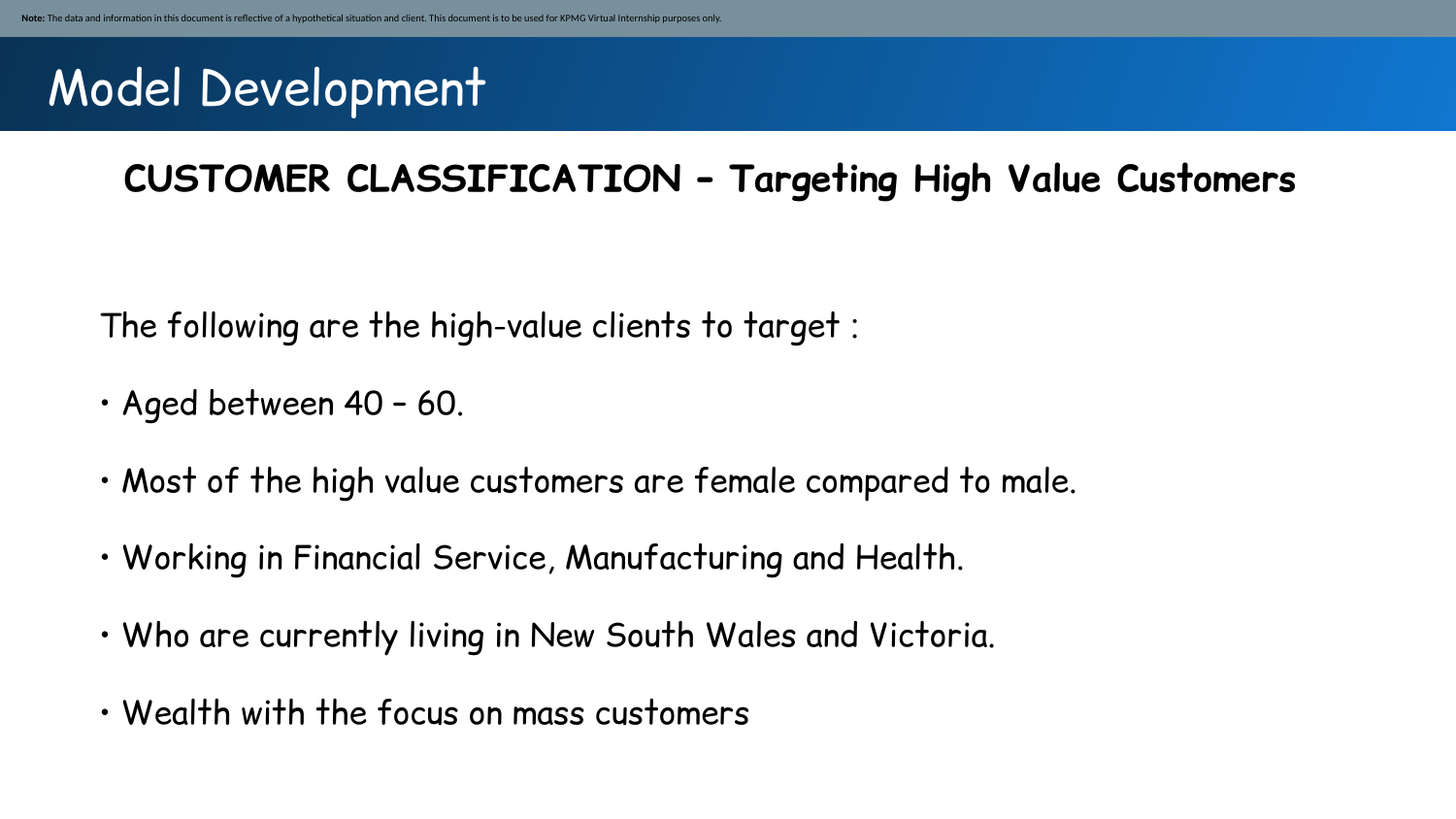

Note: The data and information in this document is reflective of a hypothetical situation and client. This document is to be used for KPMG Virtual Internship purposes only.
Model Development
CUSTOMER CLASSIFICATION – Targeting High Value Customers
The following are the high-value clients to target :

• Aged between 40 – 60.

• Most of the high value customers are female compared to male.

• Working in Financial Service, Manufacturing and Health.

• Who are currently living in New South Wales and Victoria.

• Wealth with the focus on mass customers